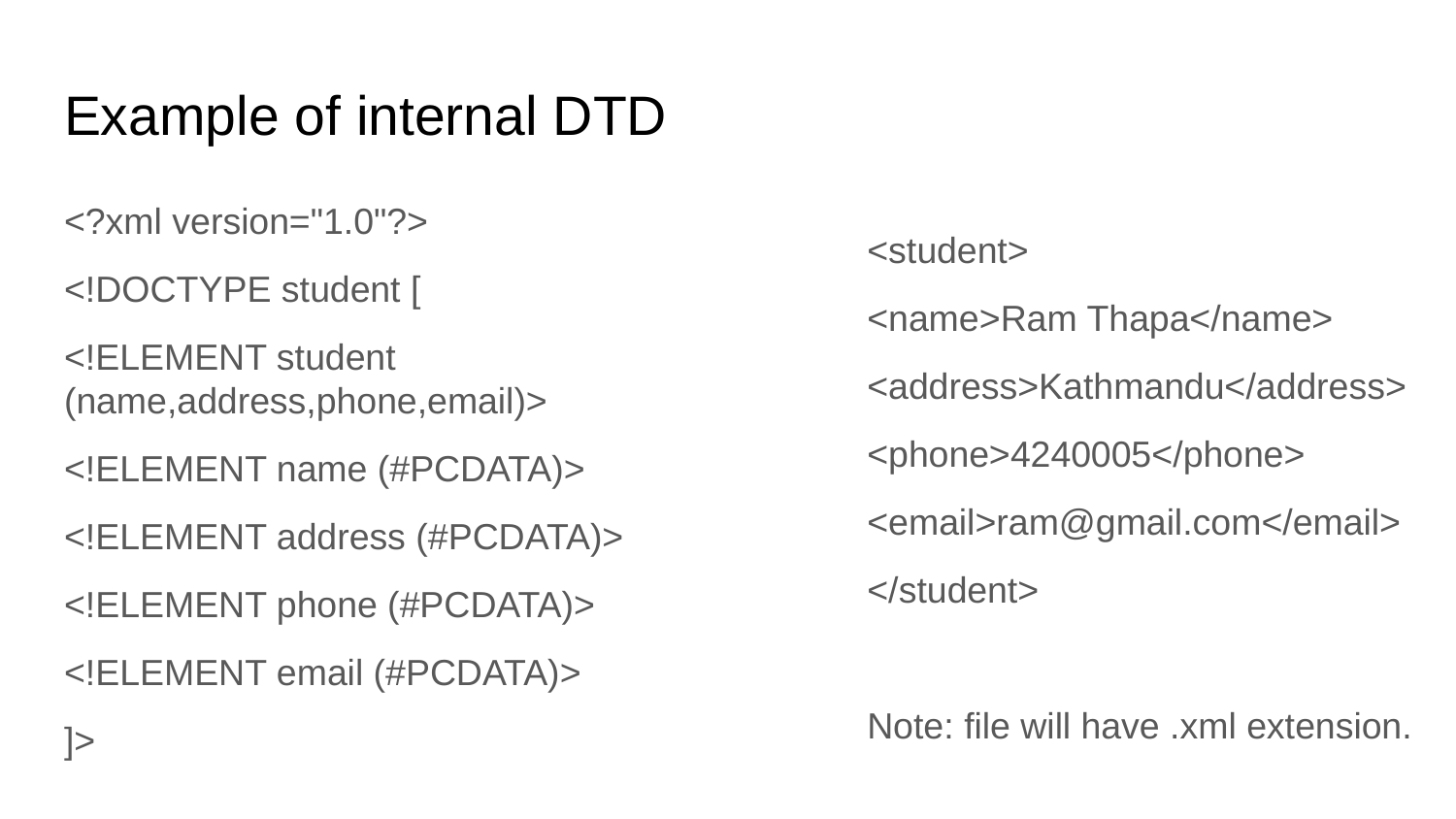

# Example of internal DTD
<?xml version="1.0"?>
<!DOCTYPE student [
<!ELEMENT student (name,address,phone,email)>
<!ELEMENT name (#PCDATA)>
<!ELEMENT address (#PCDATA)>
<!ELEMENT phone (#PCDATA)>
<!ELEMENT email (#PCDATA)>
]>
<student>
<name>Ram Thapa</name>
<address>Kathmandu</address>
<phone>4240005</phone>
<email>ram@gmail.com</email>
</student>

Note: file will have .xml extension.